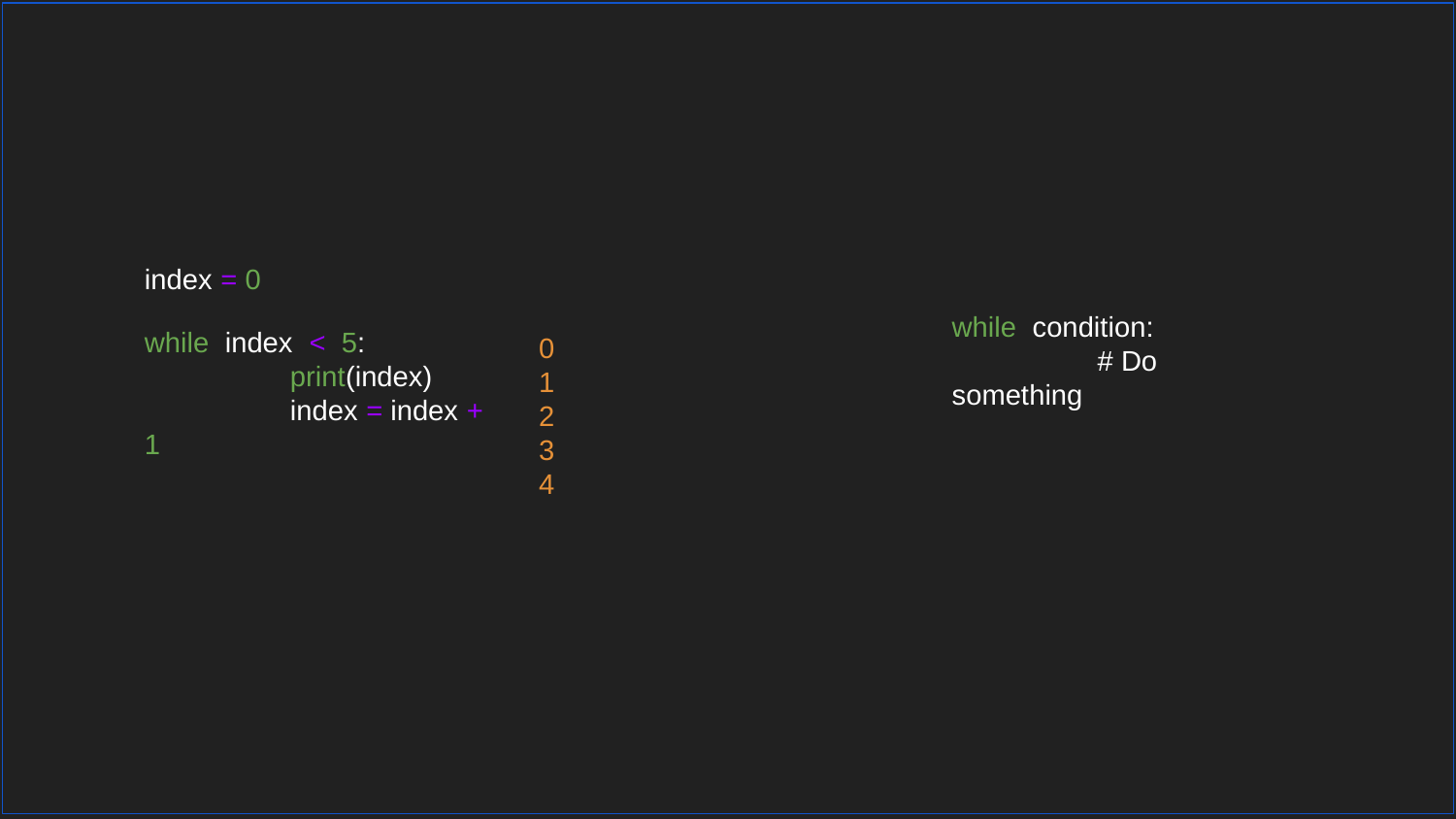

index = 0
while  condition:
	# Do something
while  index  <  5:
	print(index)
	index = index + 1
0
1
2
3
4